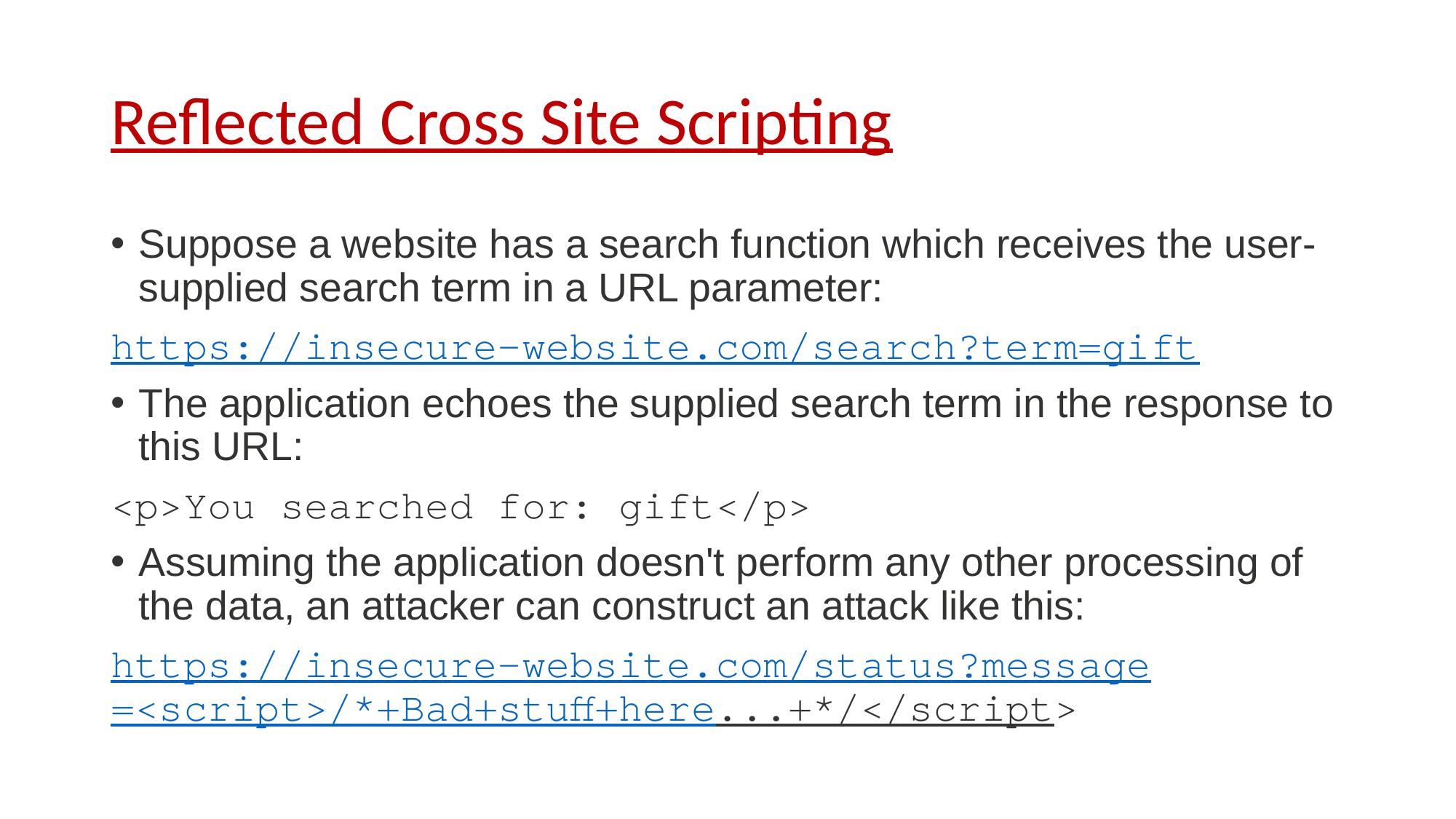

# Reflected Cross Site Scripting
Suppose a website has a search function which receives the user-supplied search term in a URL parameter:
https://insecure-website.com/search?term=gift
The application echoes the supplied search term in the response to this URL:
<p>You searched for: gift</p>
Assuming the application doesn't perform any other processing of the data, an attacker can construct an attack like this:
https://insecure-website.com/status?message=<script>/*+Bad+stuff+here...+*/</script>